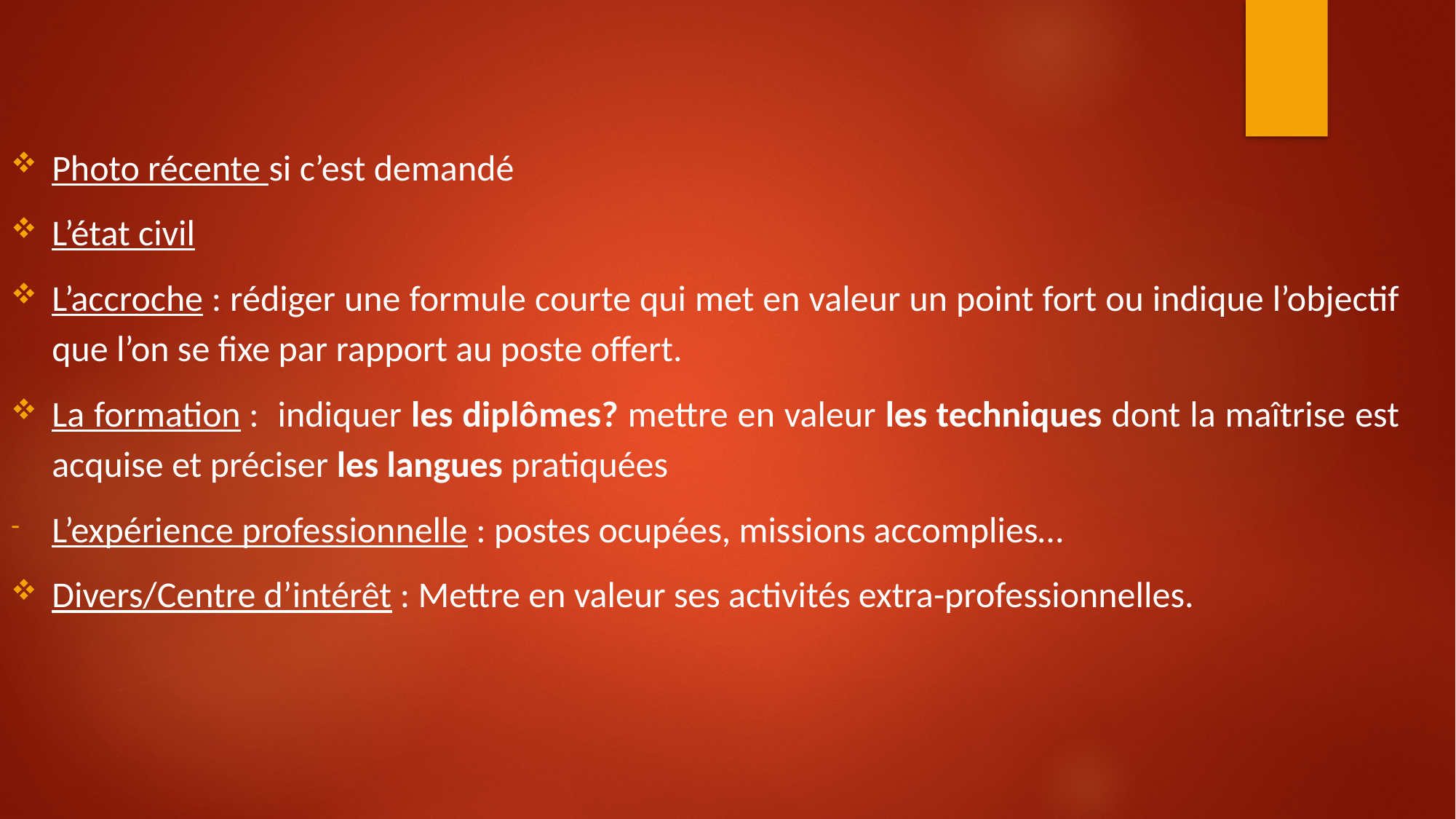

Photo récente si c’est demandé
L’état civil
L’accroche : rédiger une formule courte qui met en valeur un point fort ou indique l’objectif que l’on se fixe par rapport au poste offert.
La formation :  indiquer les diplômes? mettre en valeur les techniques dont la maîtrise est acquise et préciser les langues pratiquées
L’expérience professionnelle : postes ocupées, missions accomplies…
Divers/Centre d’intérêt : Mettre en valeur ses activités extra-professionnelles.